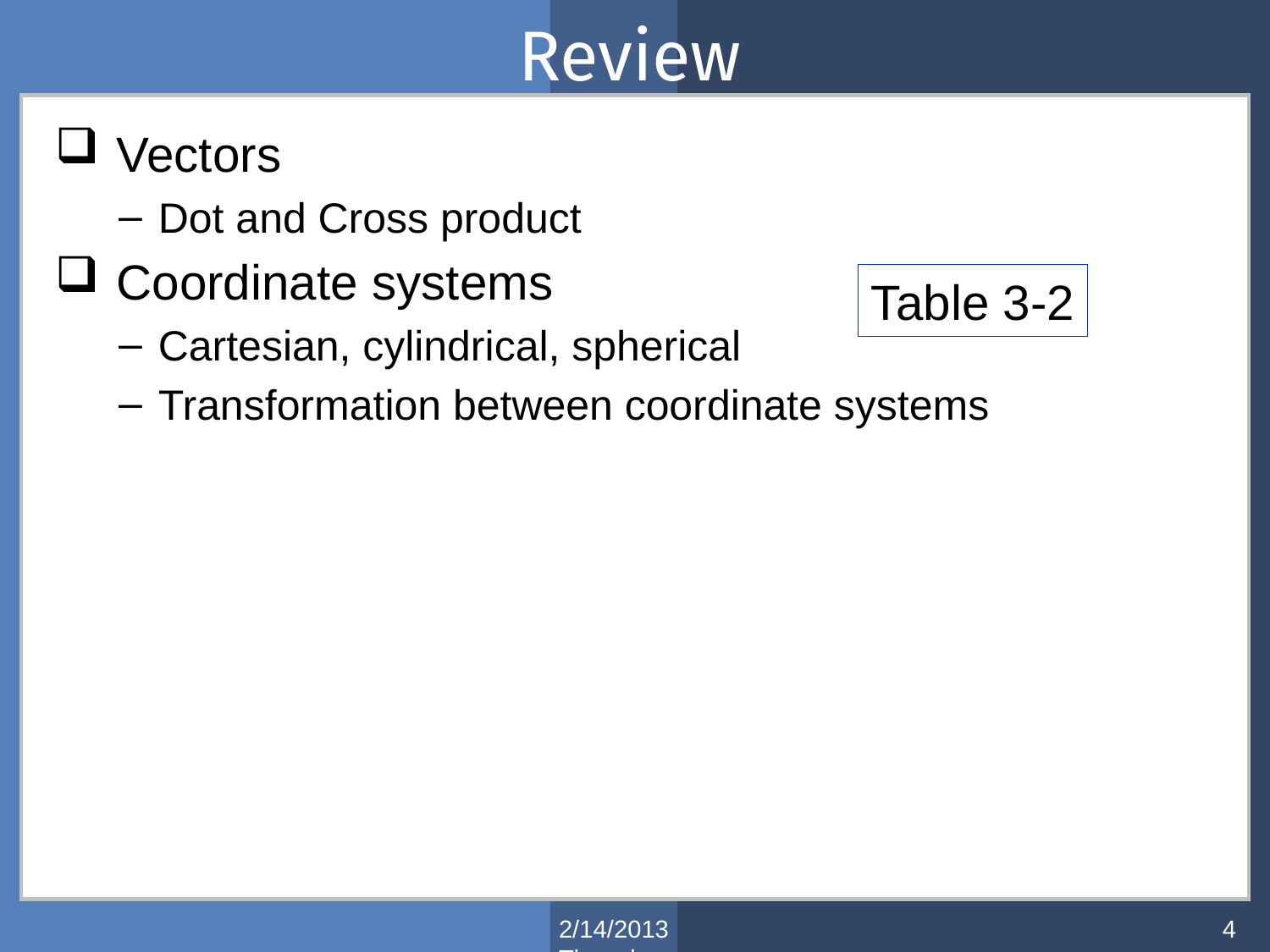

# Review
 Vectors
Dot and Cross product
 Coordinate systems
Cartesian, cylindrical, spherical
Transformation between coordinate systems

Table 3-2
2/14/2013 Thursday
4